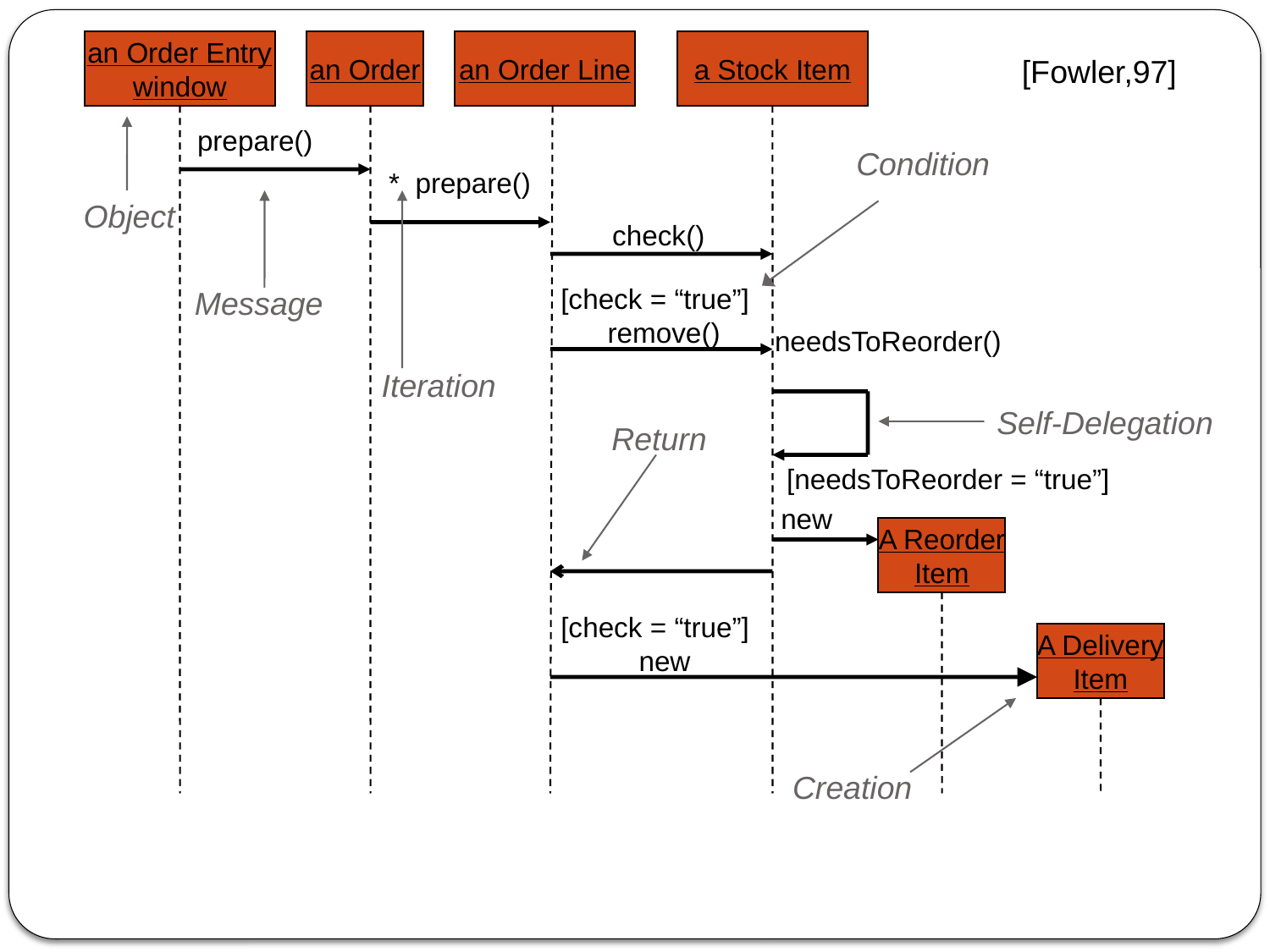

an Order Entry
window
an Order
an Order Line
a Stock Item
[Fowler,97]

prepare()
Condition
*  prepare()

Object

check()

[check = “true”]
      remove()
Message
needsToReorder()

Iteration

Self-Delegation

Return

[needsToReorder = “true”]
new
A Reorder
Item

[check = “true”]
          new
A Delivery
Item

Creation